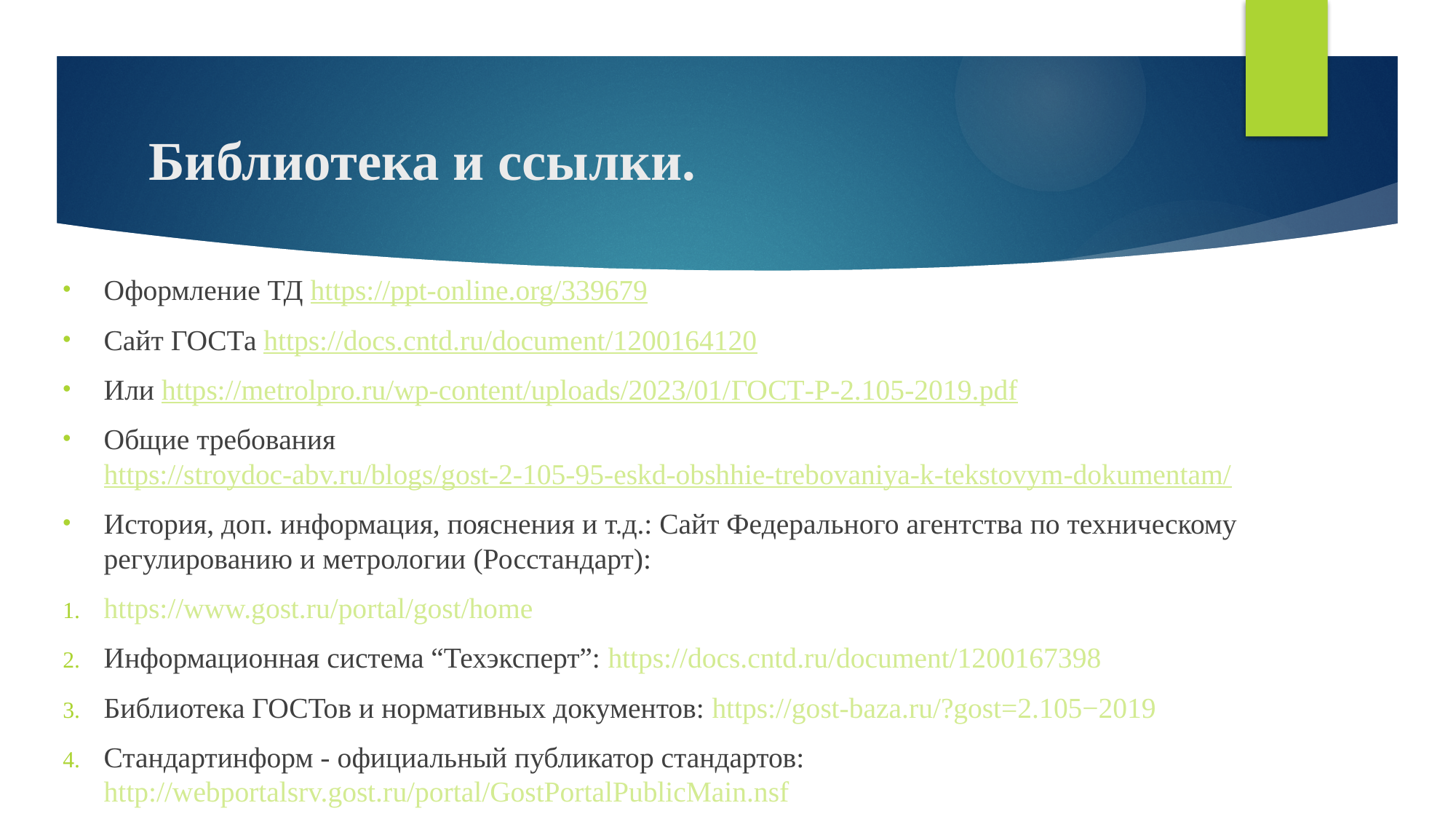

# Библиотека и ссылки.
Оформление ТД https://ppt-online.org/339679
Сайт ГОСТа https://docs.cntd.ru/document/1200164120
Или https://metrolpro.ru/wp-content/uploads/2023/01/ГОСТ-Р-2.105-2019.pdf
Общие требования https://stroydoc-abv.ru/blogs/gost-2-105-95-eskd-obshhie-trebovaniya-k-tekstovym-dokumentam/
История, доп. информация, пояснения и т.д.: Сайт Федерального агентства по техническому регулированию и метрологии (Росстандарт):
https://www.gost.ru/portal/gost/home
Информационная система “Техэксперт”: https://docs.cntd.ru/document/1200167398
Библиотека ГОСТов и нормативных документов: https://gost-baza.ru/?gost=2.105−2019
Стандартинформ - официальный публикатор стандартов: http://webportalsrv.gost.ru/portal/GostPortalPublicMain.nsf